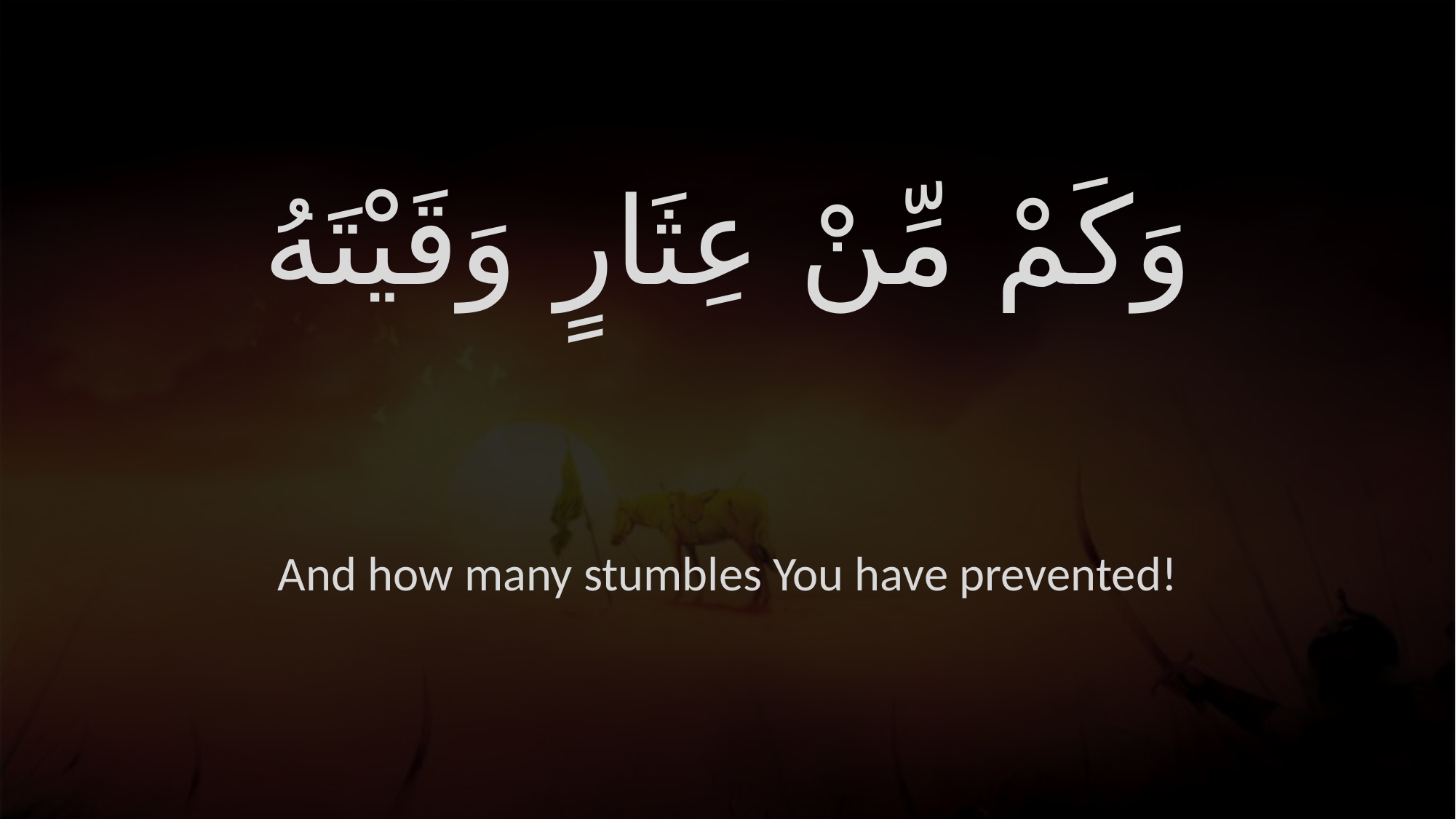

# وَكَمْ مِّنْ عِثَارٍ وَقَيْتَهُ
And how many stumbles You have prevented!